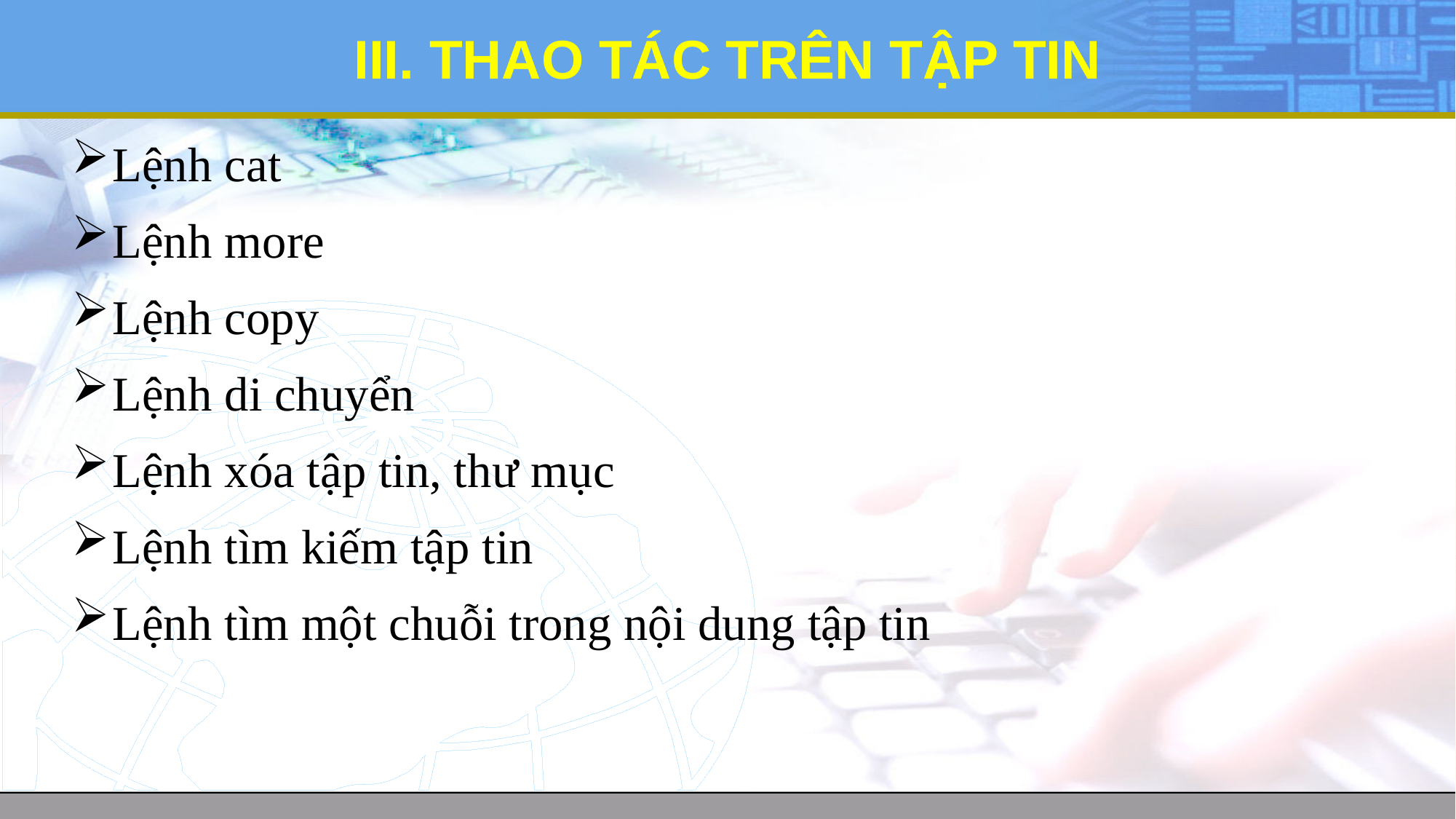

# III. THAO TÁC TRÊN TẬP TIN
Lệnh cat
Lệnh more
Lệnh copy
Lệnh di chuyển
Lệnh xóa tập tin, thư mục
Lệnh tìm kiếm tập tin
Lệnh tìm một chuỗi trong nội dung tập tin